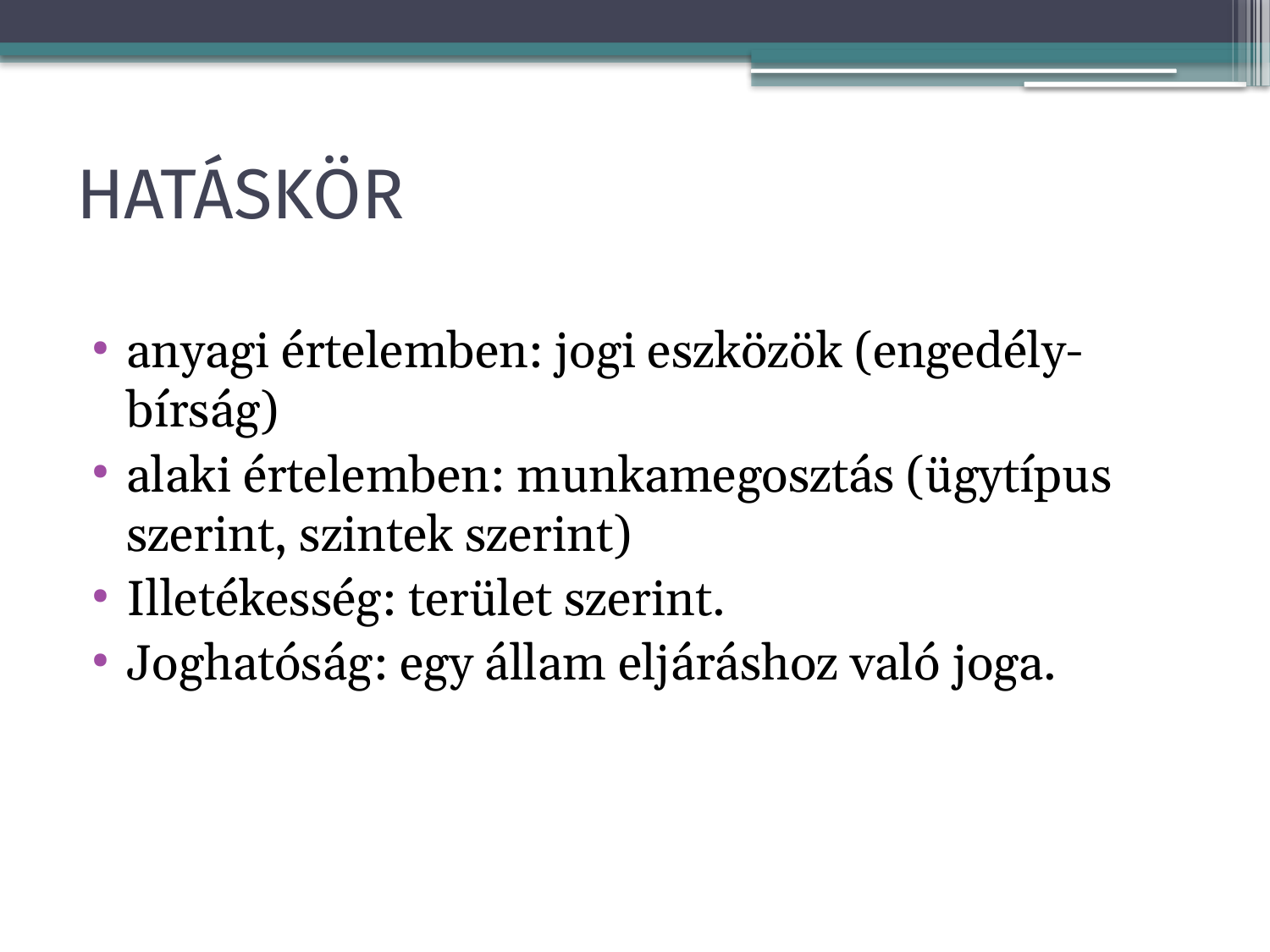

# HATÁSKÖR
anyagi értelemben: jogi eszközök (engedély-bírság)
alaki értelemben: munkamegosztás (ügytípus szerint, szintek szerint)
Illetékesség: terület szerint.
Joghatóság: egy állam eljáráshoz való joga.